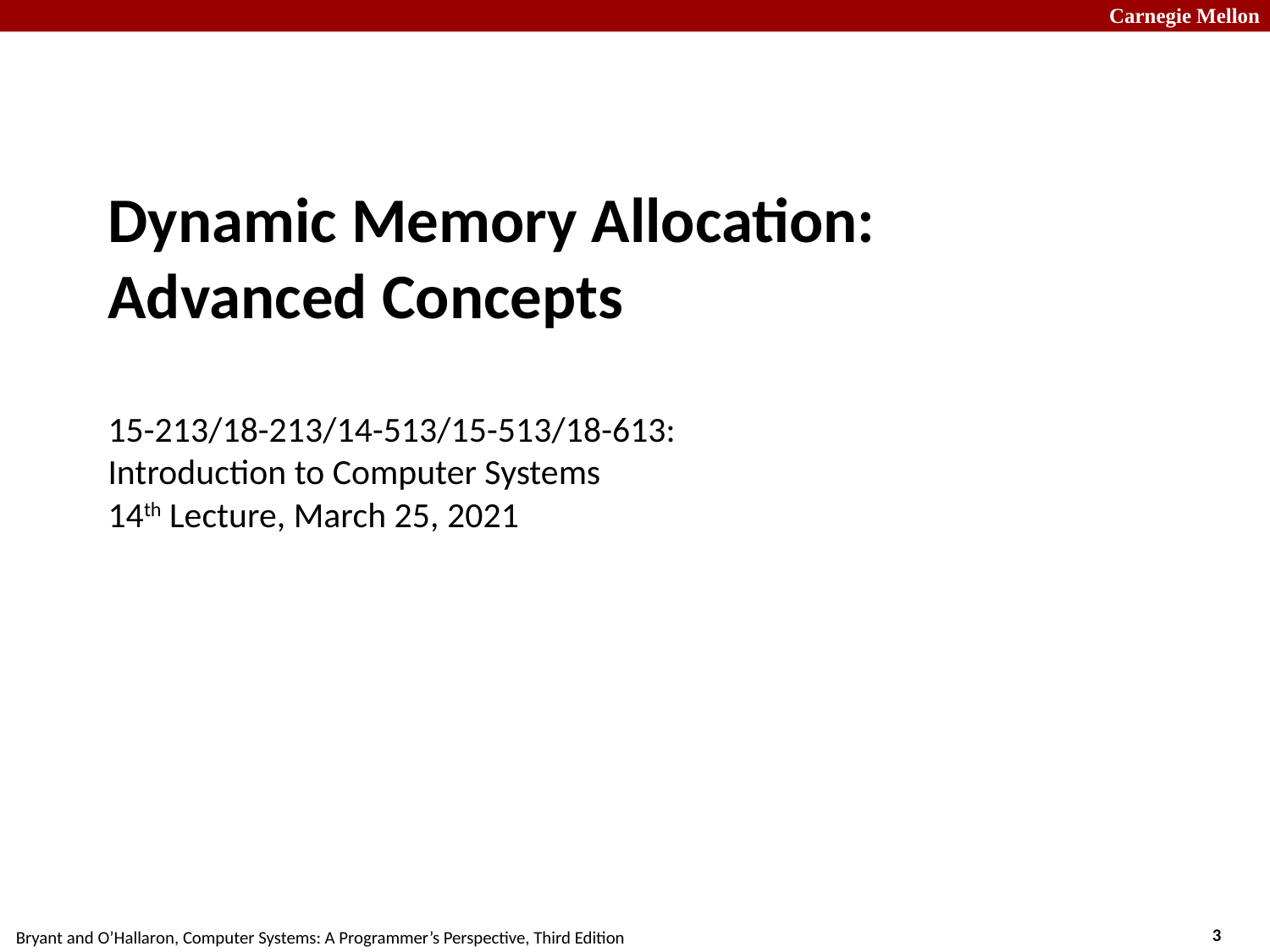

# Dynamic Memory Allocation: Advanced Concepts 15-213/18-213/14-513/15-513/18-613: Introduction to Computer Systems 14th Lecture, March 25, 2021